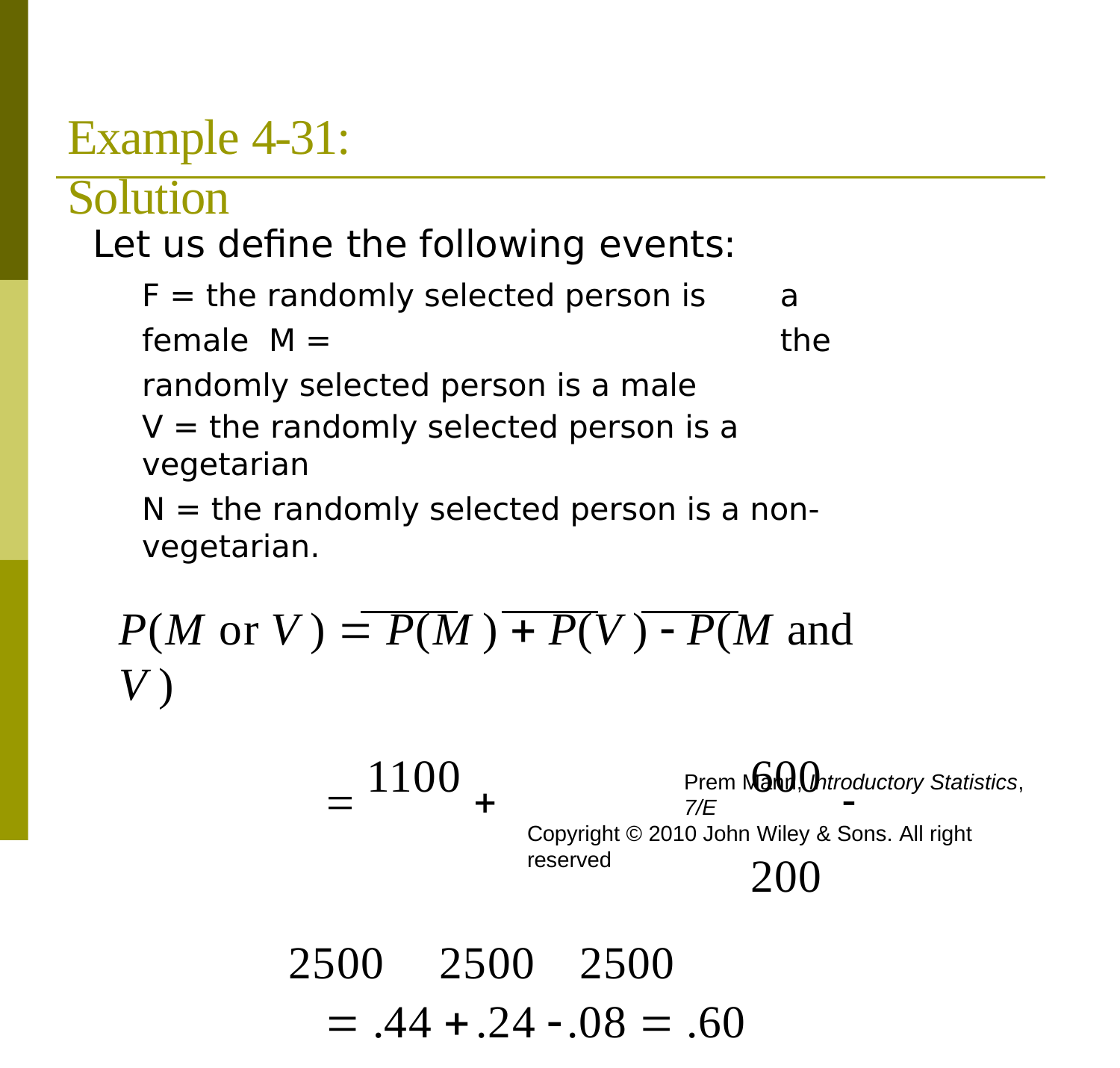

# Example 4-31: Solution
Let us define the following events:
F = the randomly selected person is	a female  M =	the randomly selected person is a male
V = the randomly selected person is a vegetarian
N = the randomly selected person is a non-vegetarian.

P(M or V ) = P(M ) + P(V ) − P(M and V )
= 1100 +	600	−	200
2500	2500	2500
= .44 +.24 −.08 = .60

Prem Mann, Introductory Statistics, 7/E
Copyright © 2010 John Wiley & Sons. All right reserved